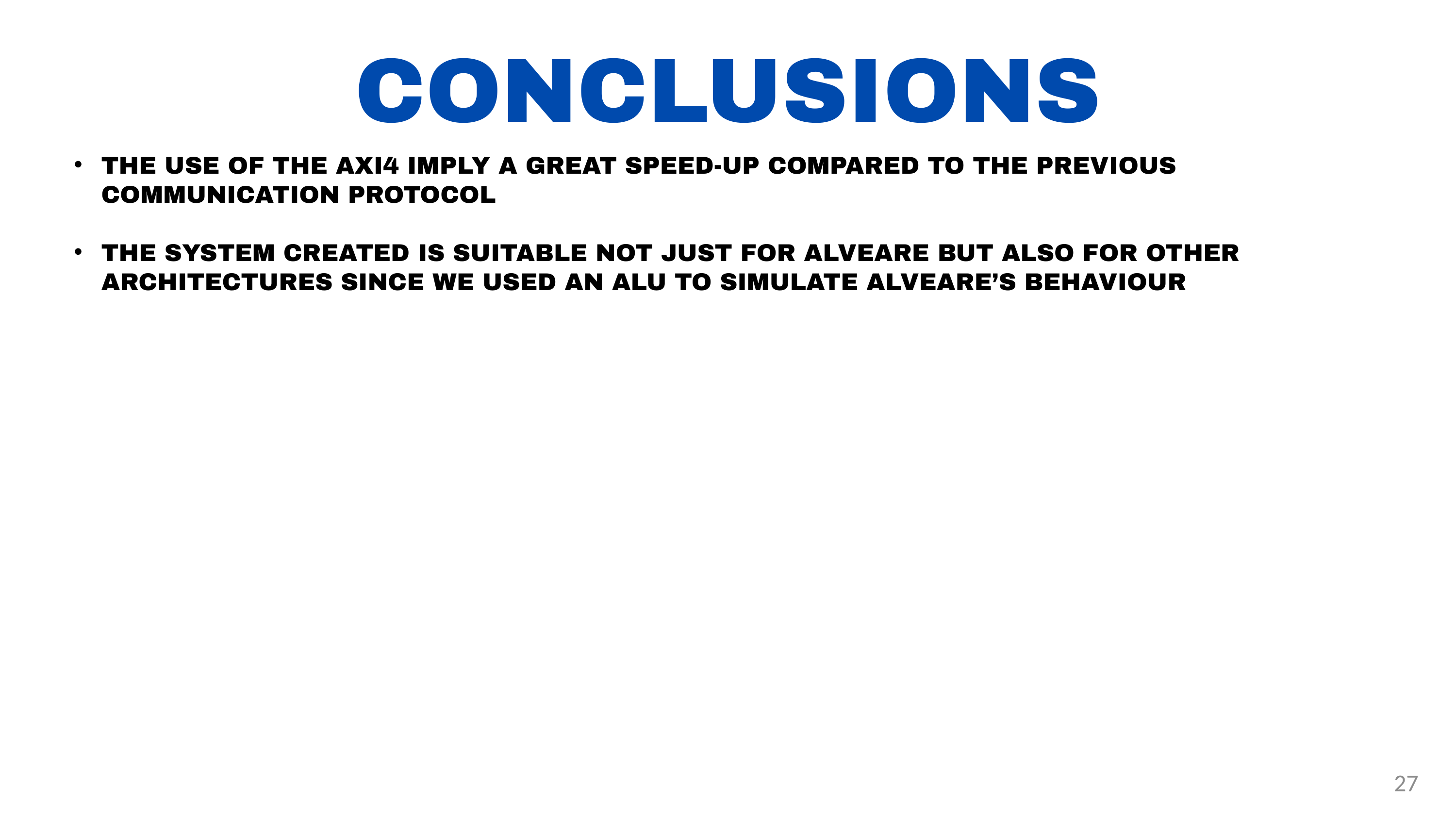

CONCLUSIONS
THE USE OF THE AXI4 IMPLY A GREAT SPEED-UP COMPARED TO THE PREVIOUS COMMUNICATION PROTOCOL

THE SYSTEM CREATED IS SUITABLE NOT JUST FOR ALVEARE BUT ALSO FOR OTHER ARCHITECTURES SINCE WE USED AN ALU TO SIMULATE ALVEARE’S BEHAVIOUR

27